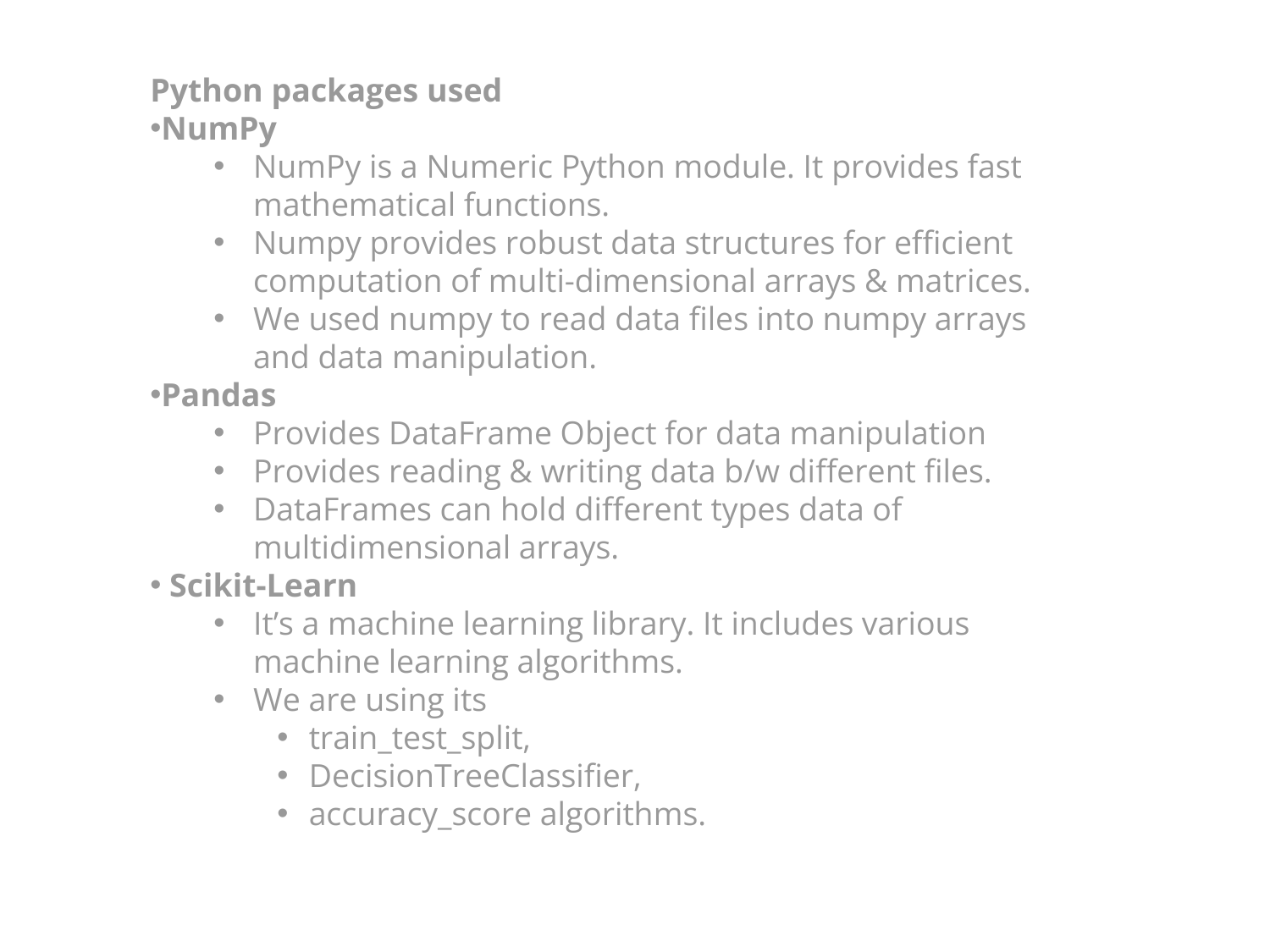

Python packages used
NumPy
NumPy is a Numeric Python module. It provides fast mathematical functions.
Numpy provides robust data structures for efficient computation of multi-dimensional arrays & matrices.
We used numpy to read data files into numpy arrays and data manipulation.
Pandas
Provides DataFrame Object for data manipulation
Provides reading & writing data b/w different files.
DataFrames can hold different types data of multidimensional arrays.
 Scikit-Learn
It’s a machine learning library. It includes various machine learning algorithms.
We are using its
train_test_split,
DecisionTreeClassifier,
accuracy_score algorithms.